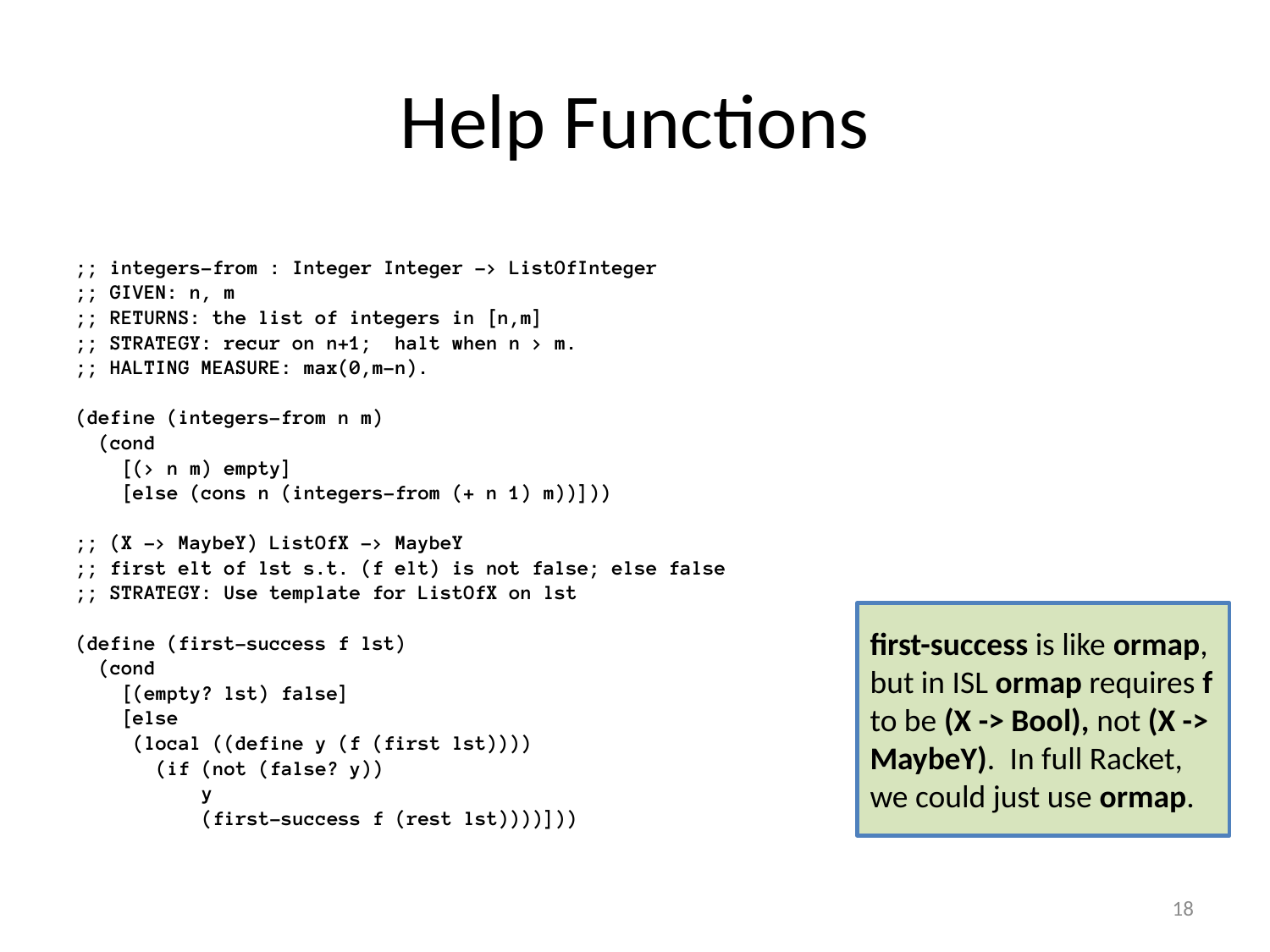

# Help Functions

;; integers-from : Integer Integer -> ListOfInteger
;; GIVEN: n, m
;; RETURNS: the list of integers in [n,m]
;; STRATEGY: recur on n+1;  halt when n > m.
;; HALTING MEASURE: max(0,m-n).

(define (integers-from n m)
  (cond
    [(> n m) empty]
    [else (cons n (integers-from (+ n 1) m))]))

;; (X -> MaybeY) ListOfX -> MaybeY
;; first elt of lst s.t. (f elt) is not false; else false
;; STRATEGY: Use template for ListOfX on lst

(define (first-success f lst)
  (cond
    [(empty? lst) false]
    [else
     (local ((define y (f (first lst))))
       (if (not (false? y))
           y
           (first-success f (rest lst))))]))
first-success is like ormap, but in ISL ormap requires f to be (X -> Bool), not (X -> MaybeY).  In full Racket, we could just use ormap.
18